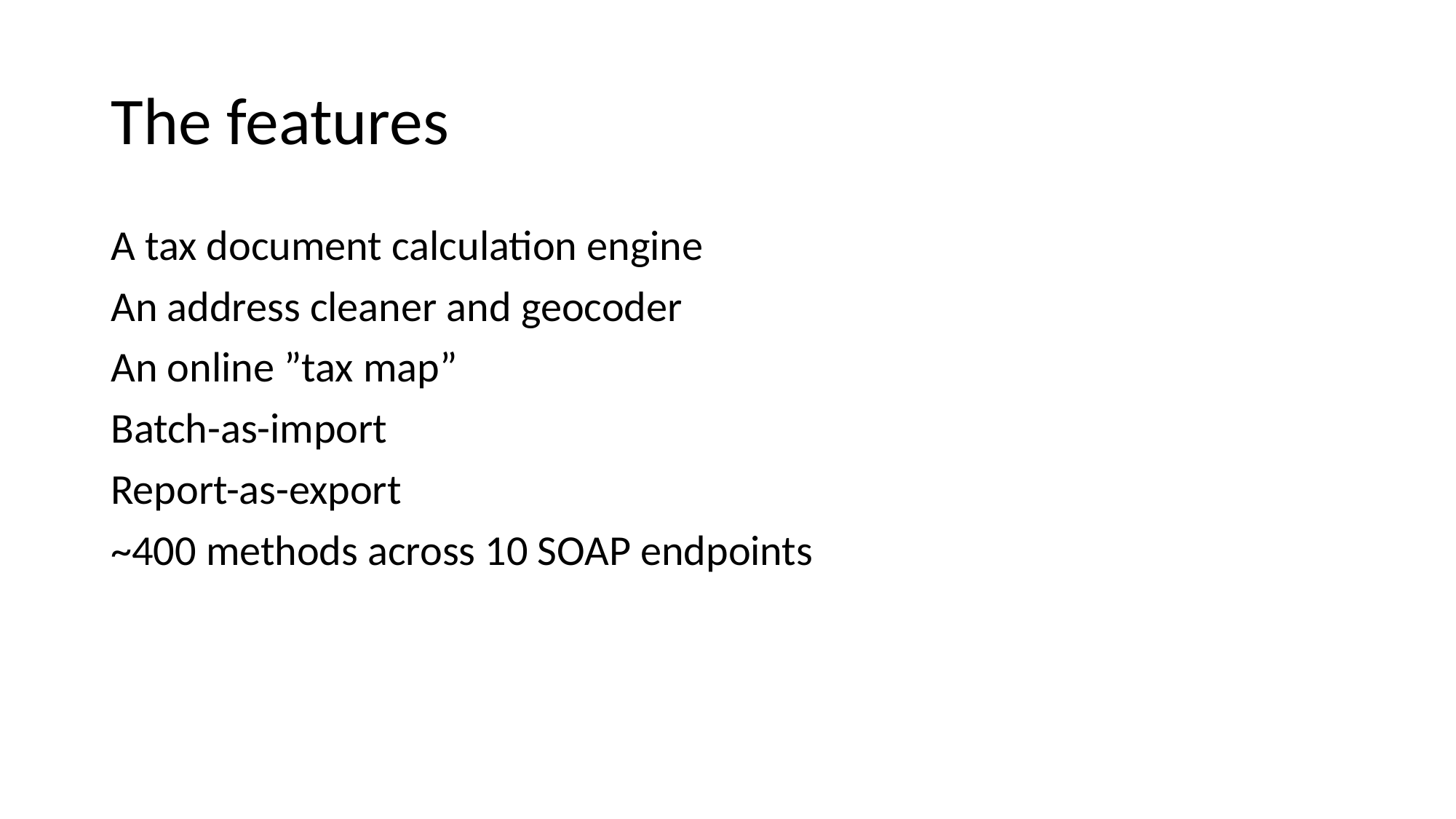

# The features
A tax document calculation engine
An address cleaner and geocoder
An online ”tax map”
Batch-as-import
Report-as-export
~400 methods across 10 SOAP endpoints